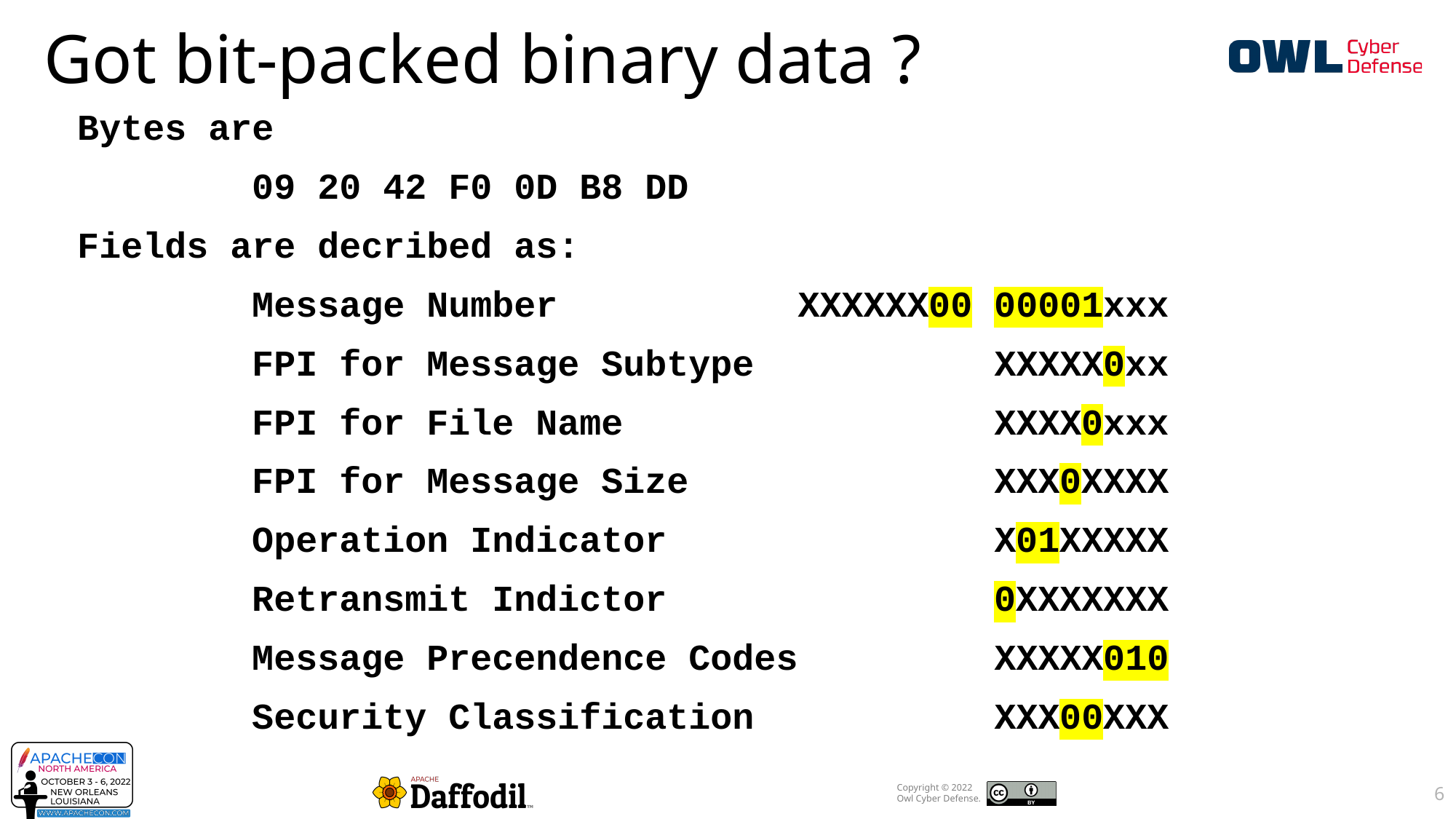

# Got bit-packed binary data ?
Bytes are
        09 20 42 F0 0D B8 DD
Fields are decribed as:
        Message Number           XXXXXX00 00001xxx
        FPI for Message Subtype           XXXXX0xx
        FPI for File Name                 XXXX0xxx
        FPI for Message Size              XXX0XXXX
        Operation Indicator               X01XXXXX
        Retransmit Indictor               0XXXXXXX
        Message Precendence Codes         XXXXX010
        Security Classification           XXX00XXX

6